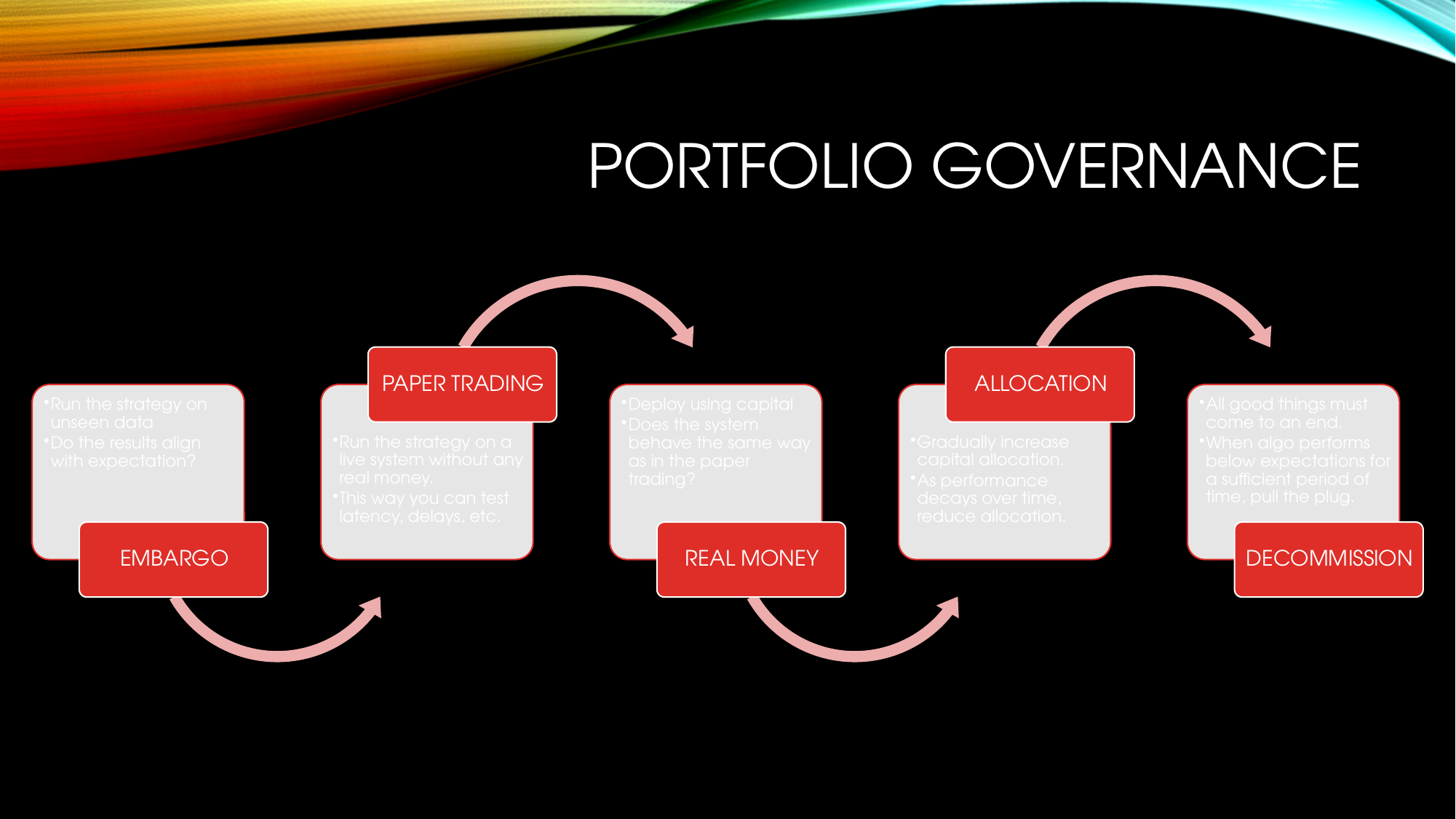

# Portfolio governance
Run the strategy on unseen data
Do the results align with expectation?
EMBARGO
Run the strategy on a live system without any real money.
This way you can test latency, delays, etc.
PAPER TRADING
Deploy using capital
Does the system behave the same way as in the paper trading?
REAL MONEY
Gradually increase capital allocation.
As performance decays over time, reduce allocation.
ALLOCATION
All good things must come to an end.
When algo performs below expectations for a sufficient period of time, pull the plug.
DECOMMISSION